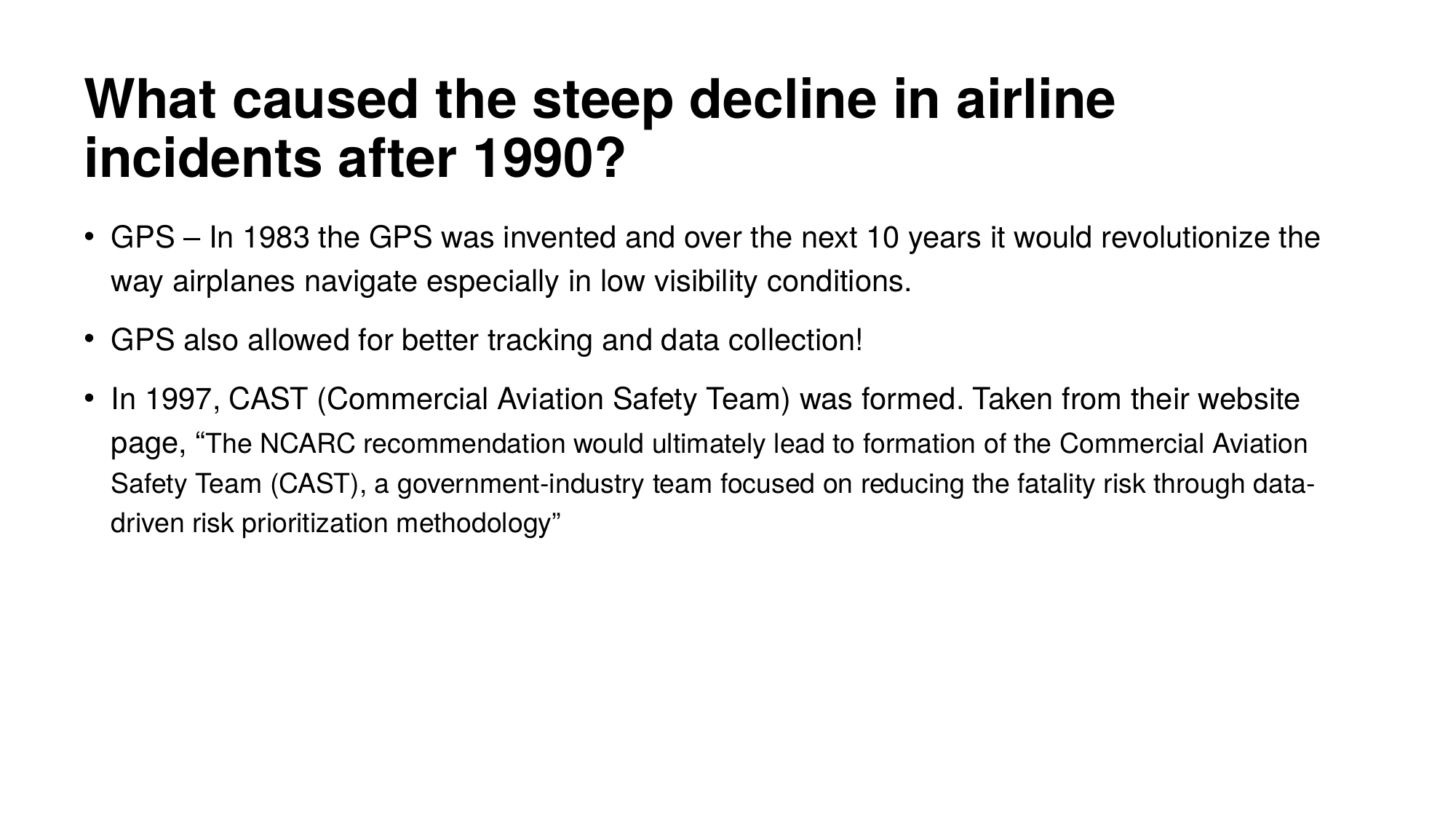

# What caused the steep decline in airline incidents after 1990?
GPS – In 1983 the GPS was invented and over the next 10 years it would revolutionize the way airplanes navigate especially in low visibility conditions.
GPS also allowed for better tracking and data collection!
In 1997, CAST (Commercial Aviation Safety Team) was formed. Taken from their website page, “The NCARC recommendation would ultimately lead to formation of the Commercial Aviation Safety Team (CAST), a government-industry team focused on reducing the fatality risk through data-driven risk prioritization methodology”